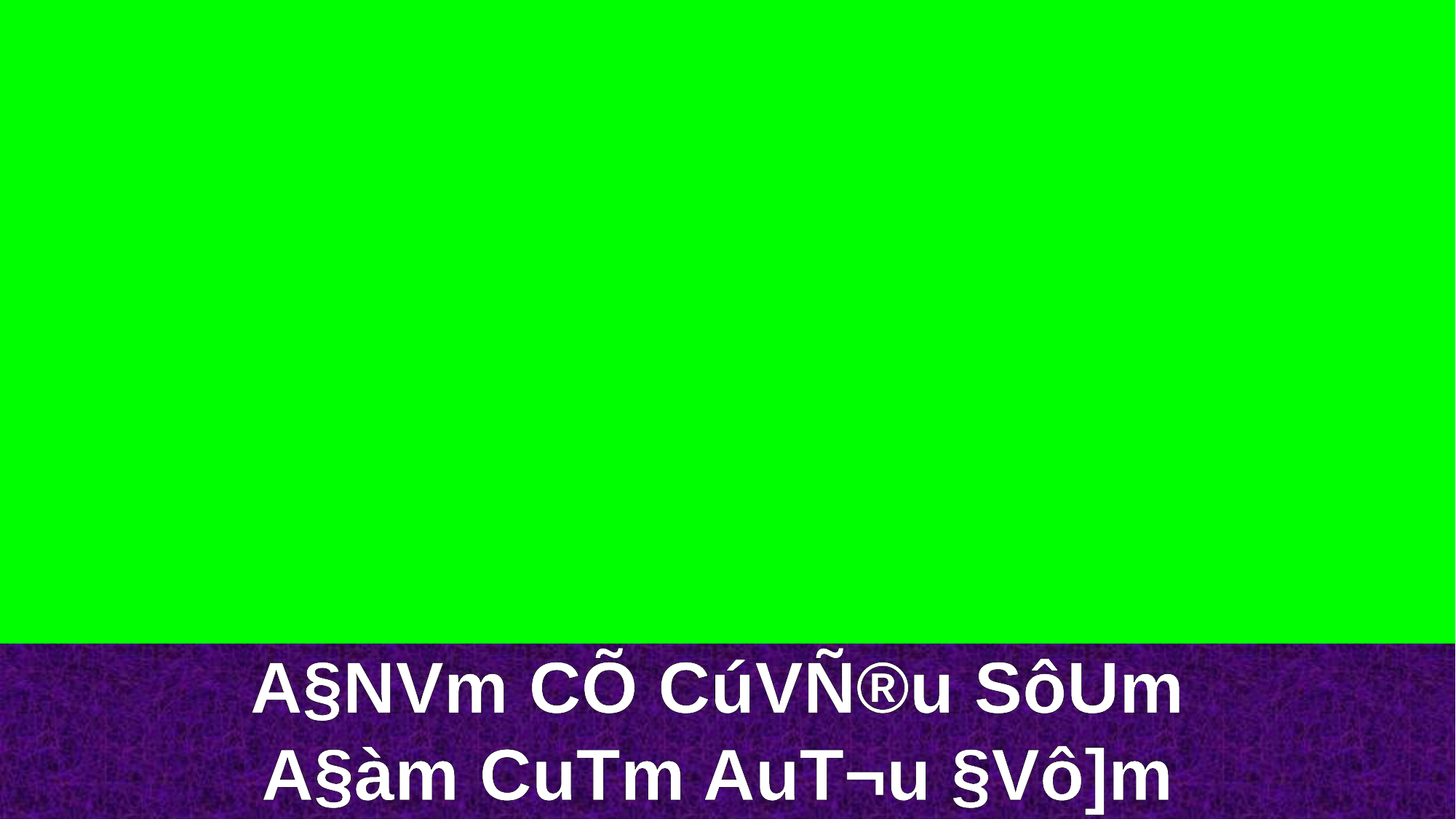

A§NVm CÕ CúVÑ®u SôUm
A§àm CuTm AuT¬u §Vô]m